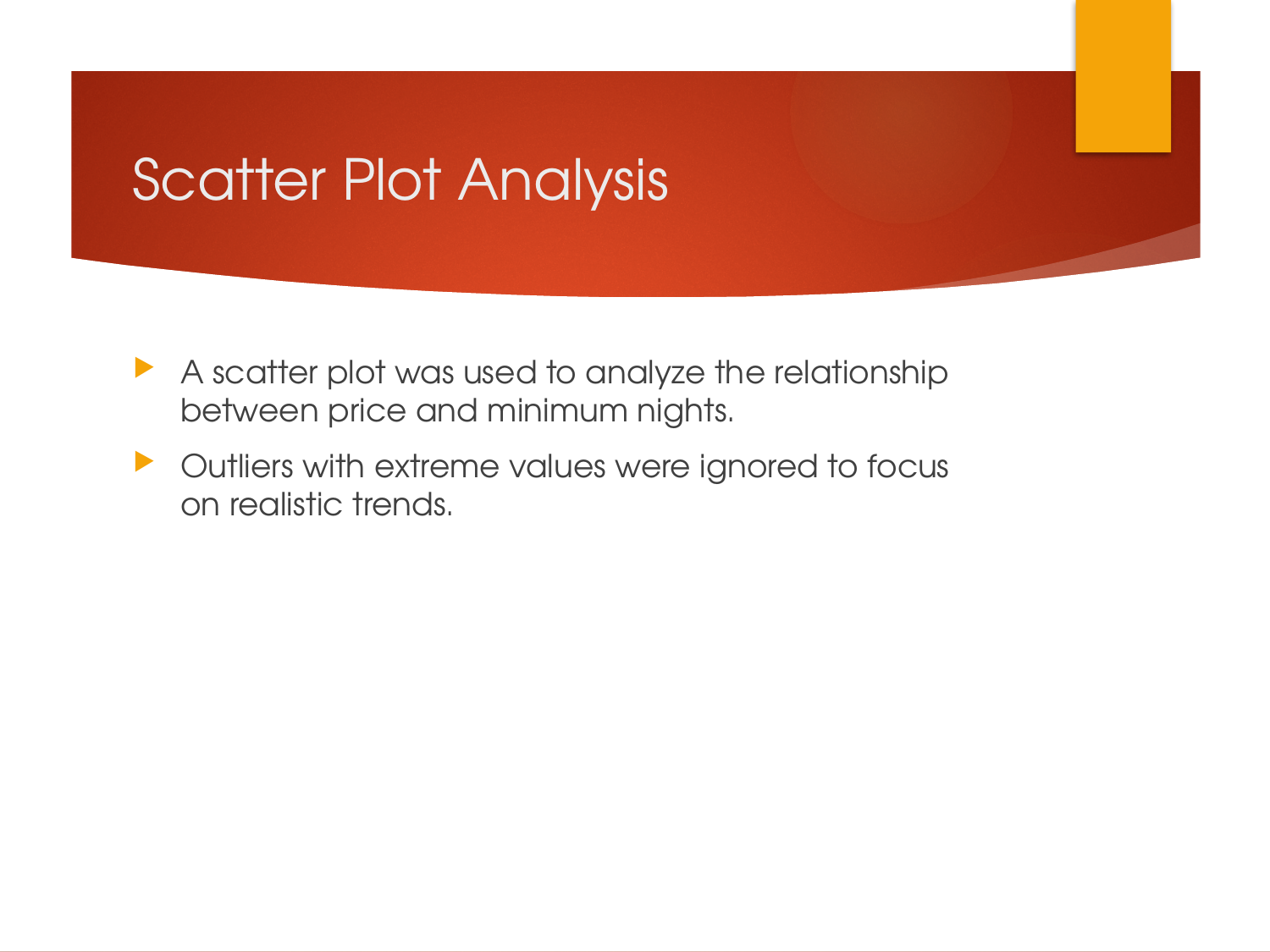

# Scatter Plot Analysis
A scatter plot was used to analyze the relationship between price and minimum nights.
Outliers with extreme values were ignored to focus on realistic trends.